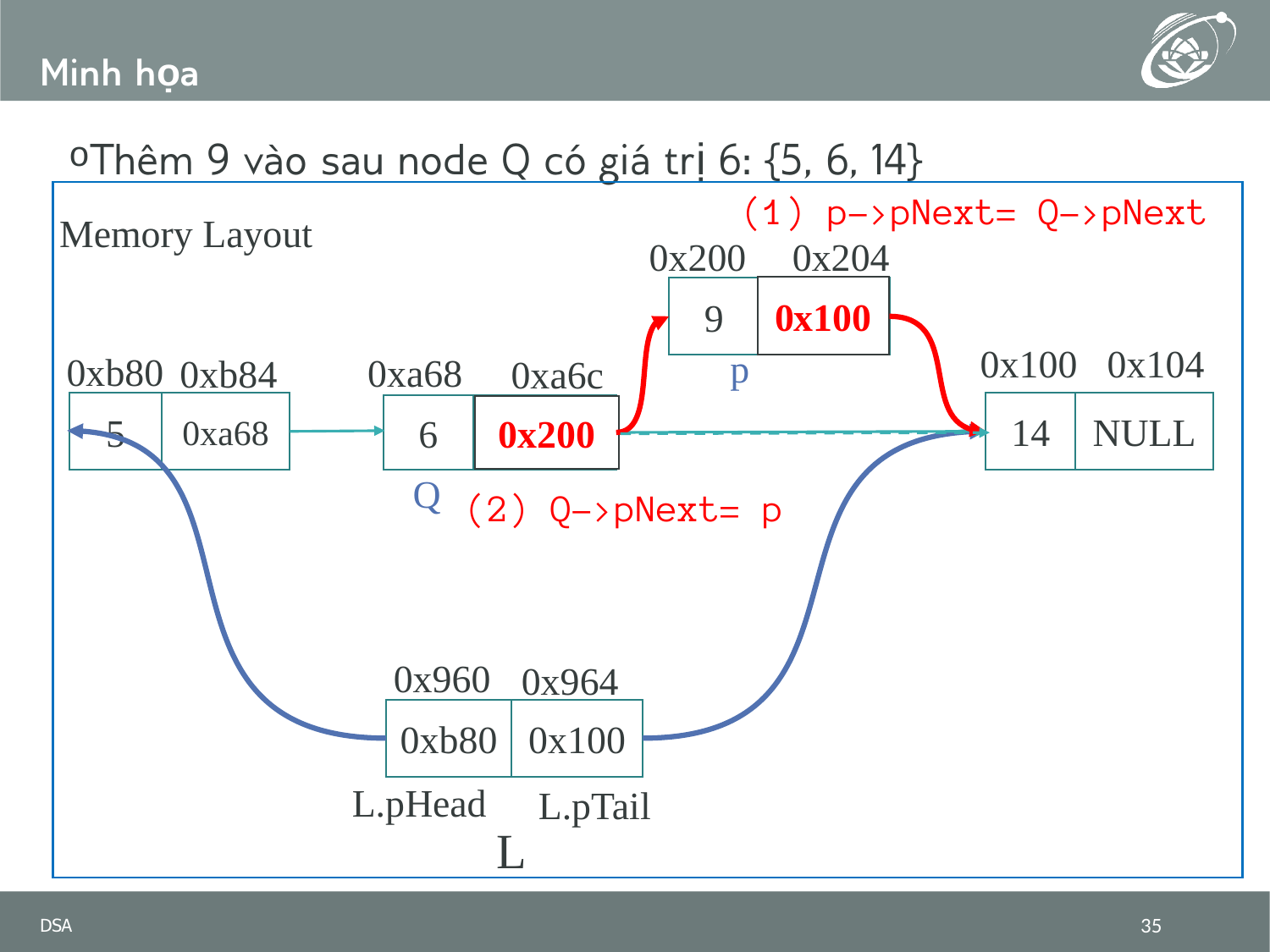

# Minh họa
Thêm 9 vào sau node Q có giá trị 6: {5, 6, 14}

(1) p->pNext= Q->pNext

Memory Layout
0x200
0x204
0x100
9
NULL
0x100
0x104
p
0xb80
0xa68
0xa6c
0xb84
14
NULL
5
0xa68
6
0x100
0x200
Q
(2) Q->pNext= p
0x960
0x964
0xb80
0x100
L.pHead
L.pTail
L
DSA
35